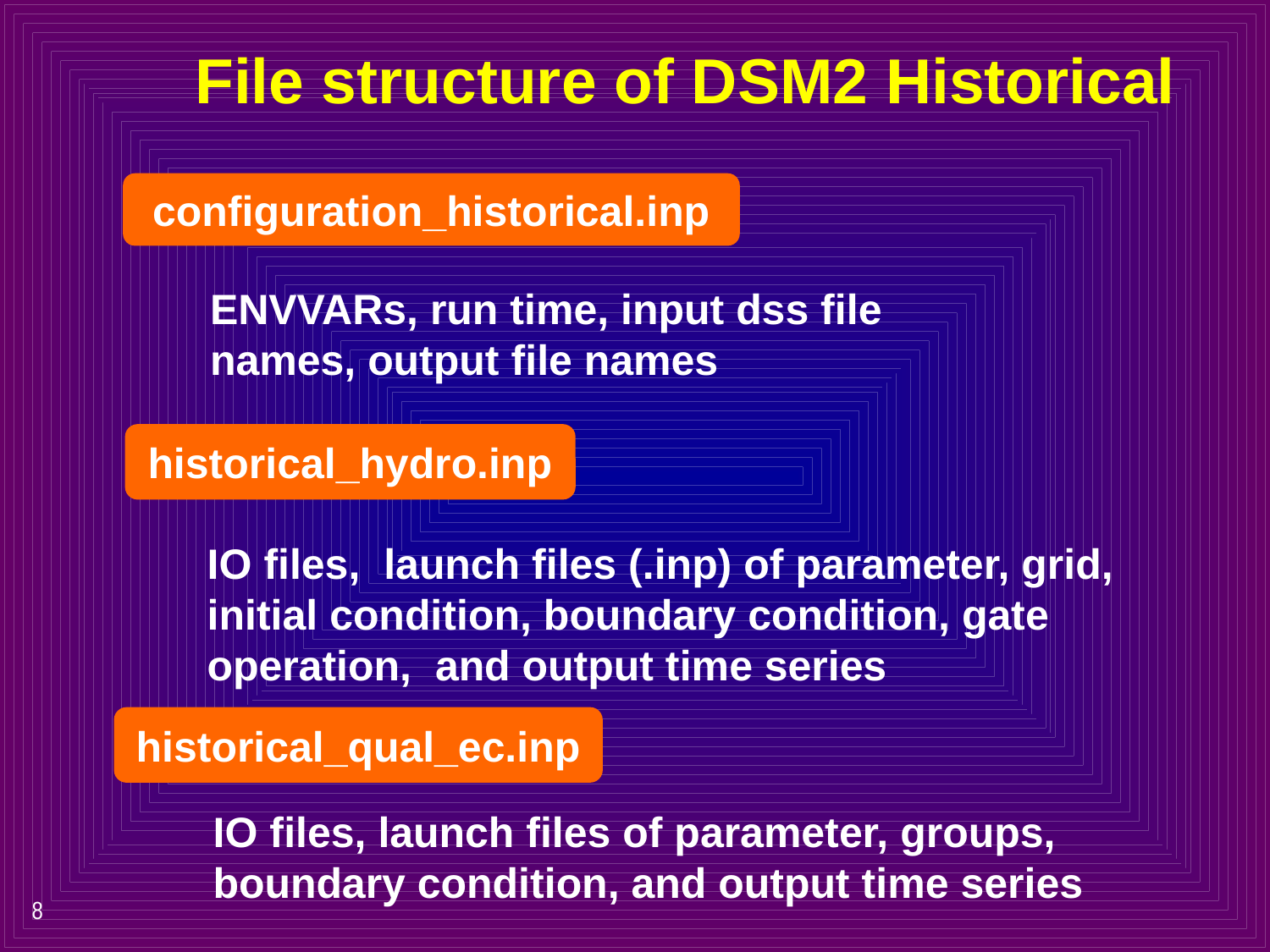

File structure of DSM2 Historical
configuration_historical.inp
ENVVARs, run time, input dss file names, output file names
historical_hydro.inp
IO files,  launch files (.inp) of parameter, grid, initial condition, boundary condition, gate operation,  and output time series
historical_qual_ec.inp
IO files, launch files of parameter, groups, boundary condition, and output time series
8